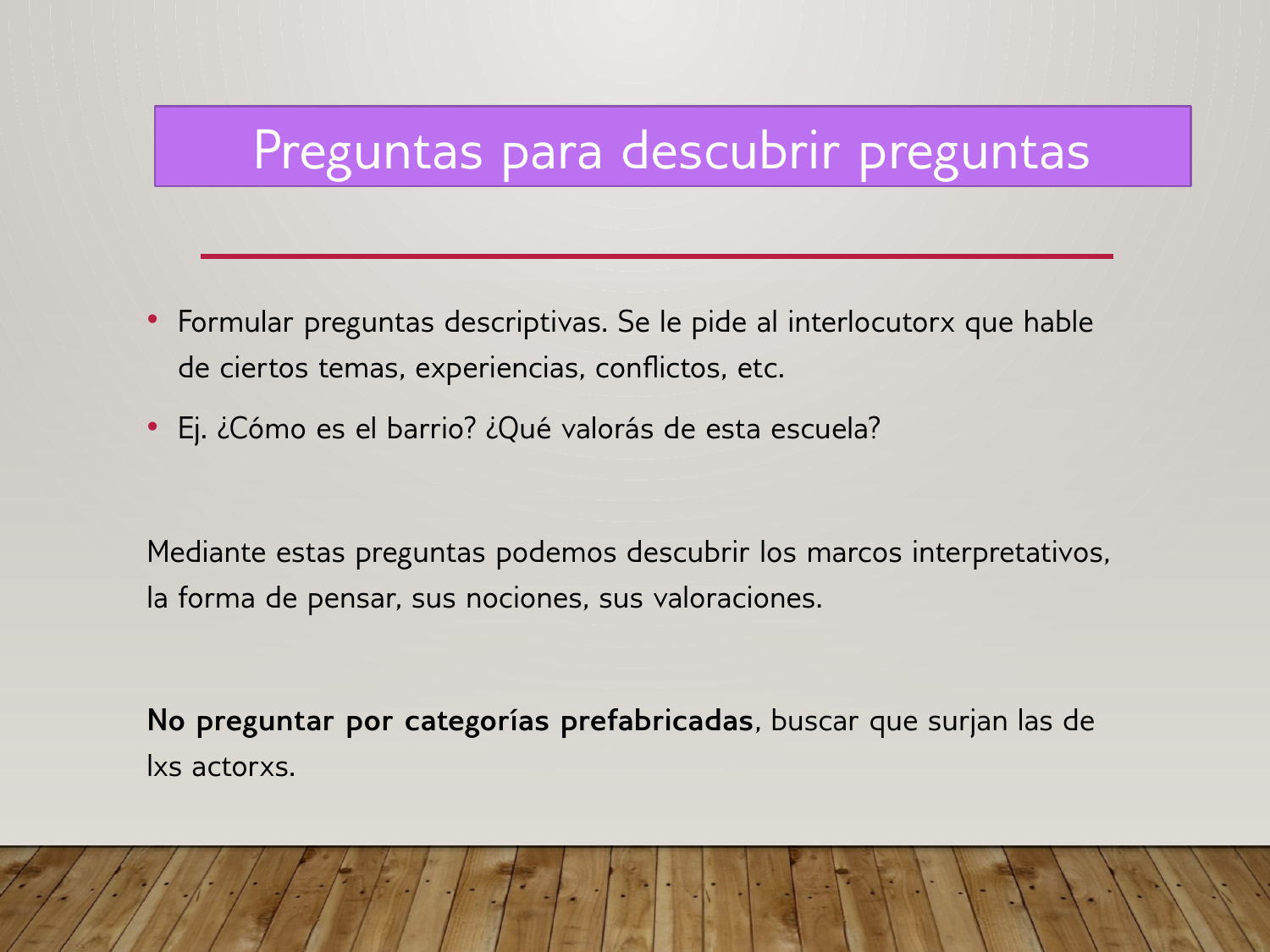

Preguntas para descubrir preguntas
Formular preguntas descriptivas. Se le pide al interlocutorx que hable de ciertos temas, experiencias, conflictos, etc.
Ej. ¿Cómo es el barrio? ¿Qué valorás de esta escuela?

Mediante estas preguntas podemos descubrir los marcos interpretativos, la forma de pensar, sus nociones, sus valoraciones.

No preguntar por categorías prefabricadas, buscar que surjan las de lxs actorxs.